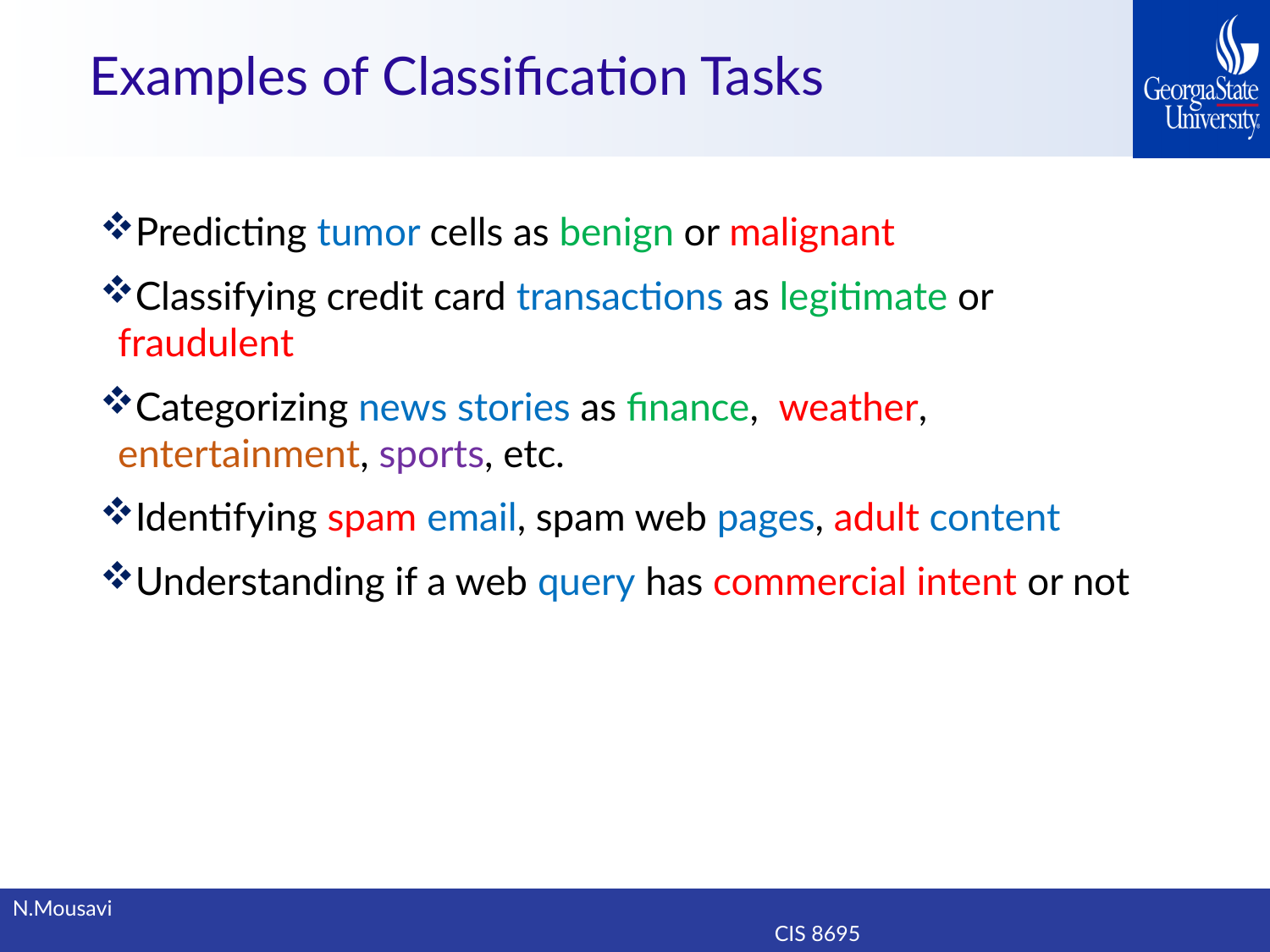

# Examples of Classification Tasks
Predicting tumor cells as benign or malignant
Classifying credit card transactions as legitimate or fraudulent
Categorizing news stories as finance,  weather, entertainment, sports, etc.
Identifying spam email, spam web pages, adult content
Understanding if a web query has commercial intent or not